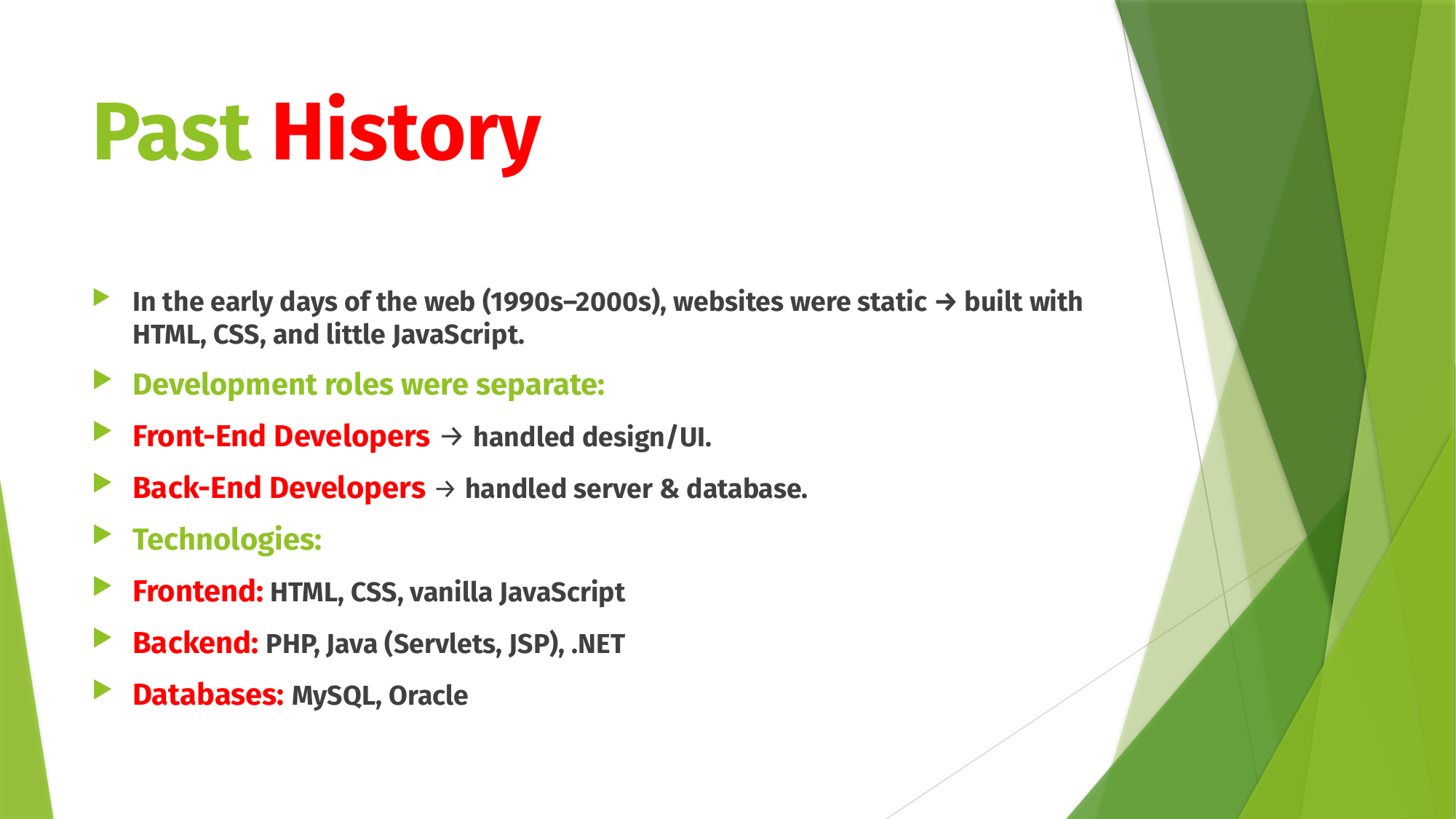

# Past History

In the early days of the web (1990s–2000s), websites were static → built with HTML, CSS, and little JavaScript.
Development roles were separate:
Front-End Developers → handled design/UI.
Back-End Developers → handled server & database.
Technologies:
Frontend: HTML, CSS, vanilla JavaScript
Backend: PHP, Java (Servlets, JSP), .NET
Databases: MySQL, Oracle